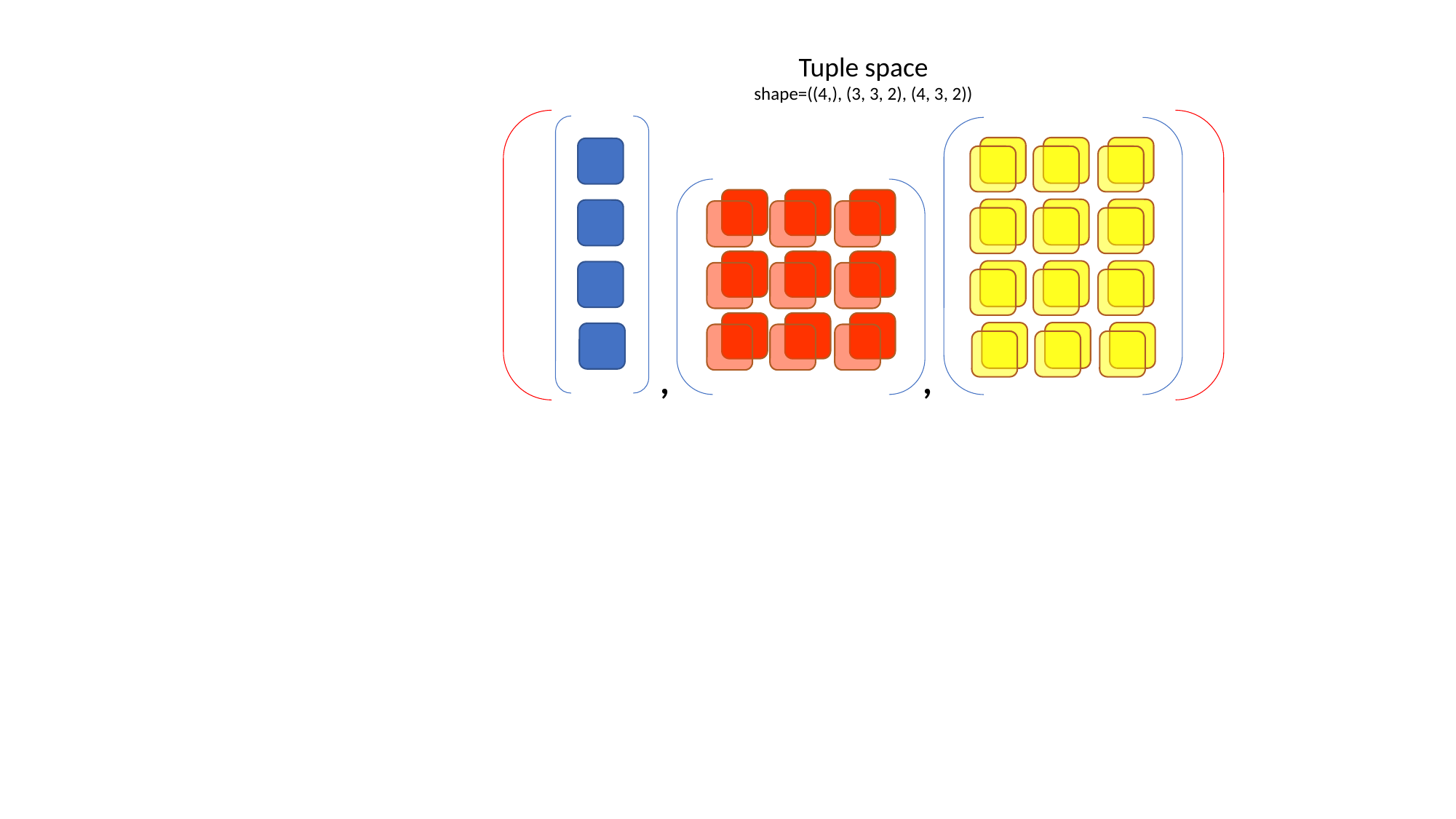

Tuple space
shape=((4,), (3, 3, 2), (4, 3, 2))

,
,